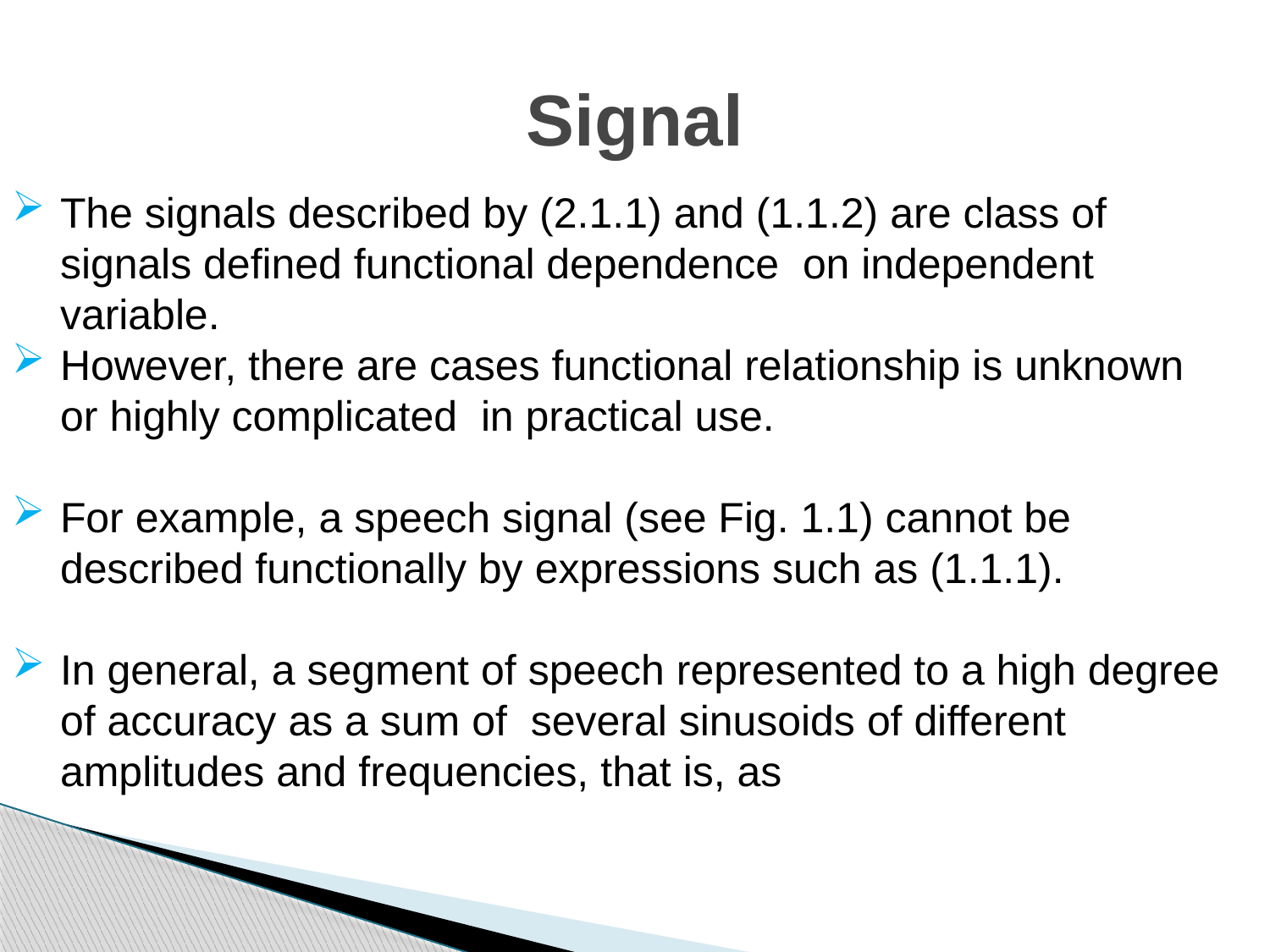

# Signal
The signals described by (2.1.1) and (1.1.2) are class of signals defined functional dependence  on independent variable.
However, there are cases functional relationship is unknown or highly complicated  in practical use.

For example, a speech signal (see Fig. 1.1) cannot be described functionally by expressions such as (1.1.1).

In general, a segment of speech represented to a high degree of accuracy as a sum of  several sinusoids of different amplitudes and frequencies, that is, as